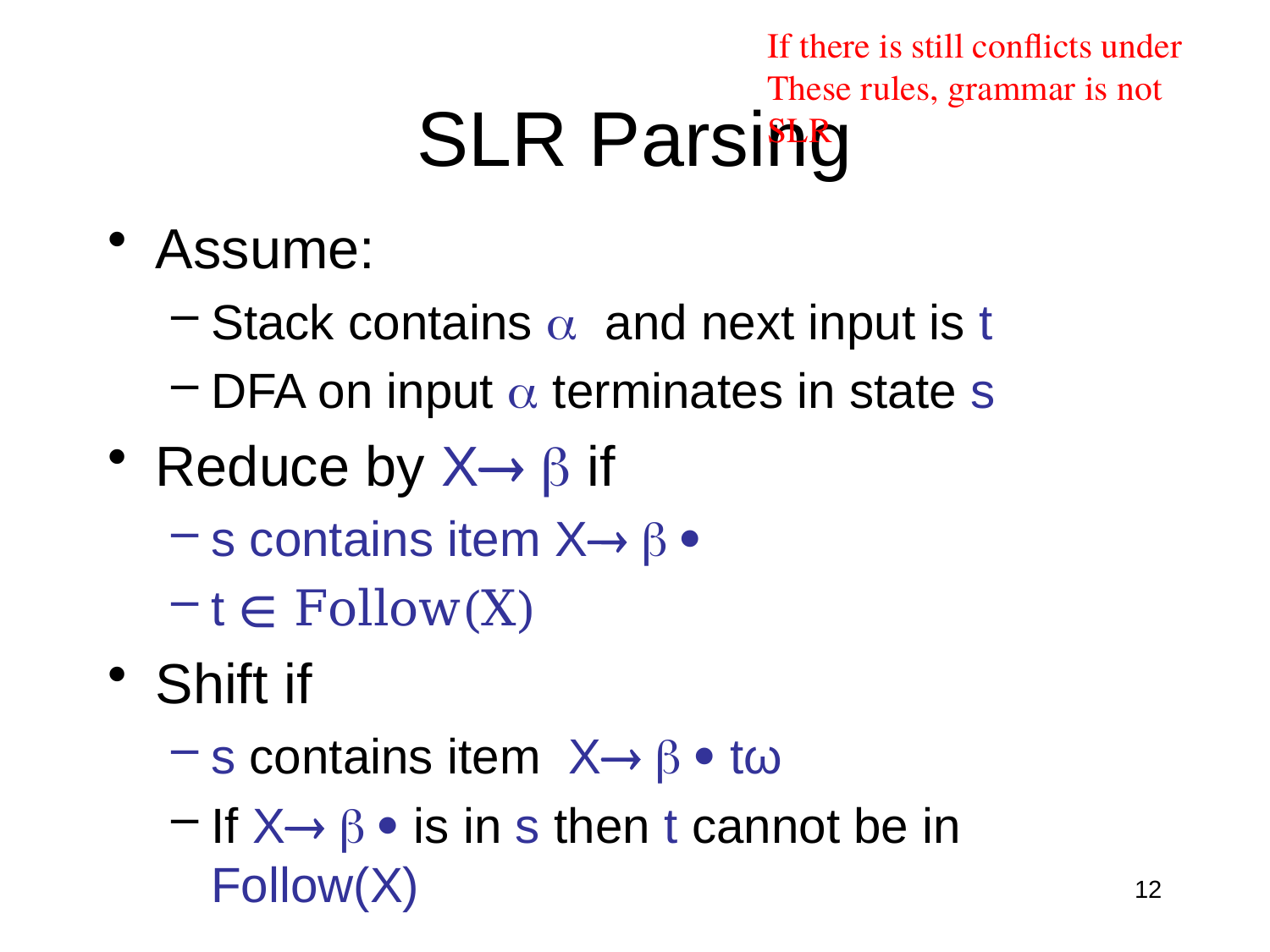

If there is still conflicts under
These rules, grammar is not SLR
# SLR Parsing
Assume:
Stack contains α  and next input is t
DFA on input α terminates in state s
Reduce by X→ β if
s contains item X→ β •
t ∈ Follow(X)
Shift if
s contains item  X→ β • tω
If X→ β • is in s then t cannot be in Follow(X)
12